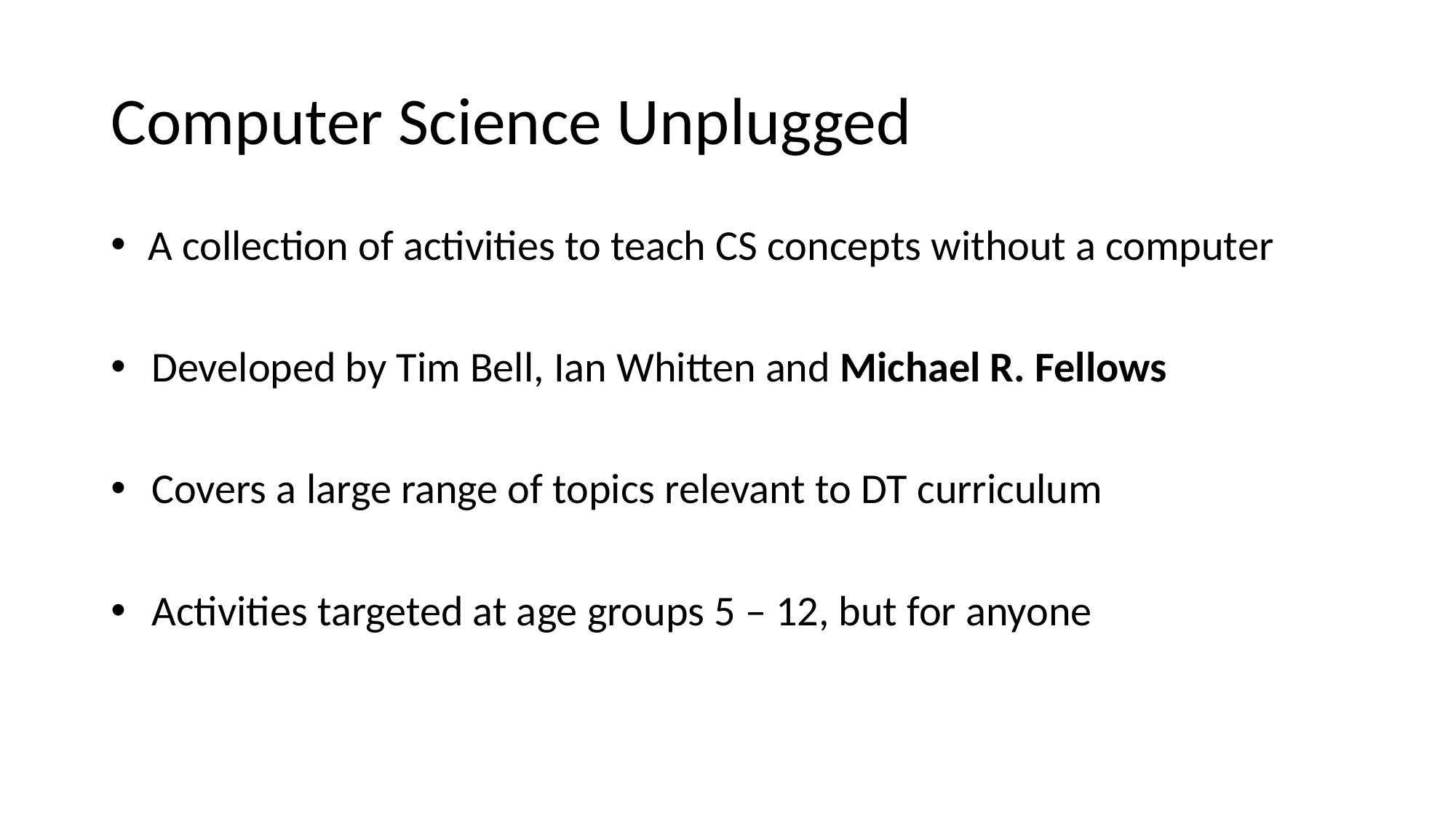

# Computer Science Unplugged
 A collection of activities to teach CS concepts without a computer

Developed by Tim Bell, Ian Whitten and Michael R. Fellows

Covers a large range of topics relevant to DT curriculum

Activities targeted at age groups 5 – 12, but for anyone